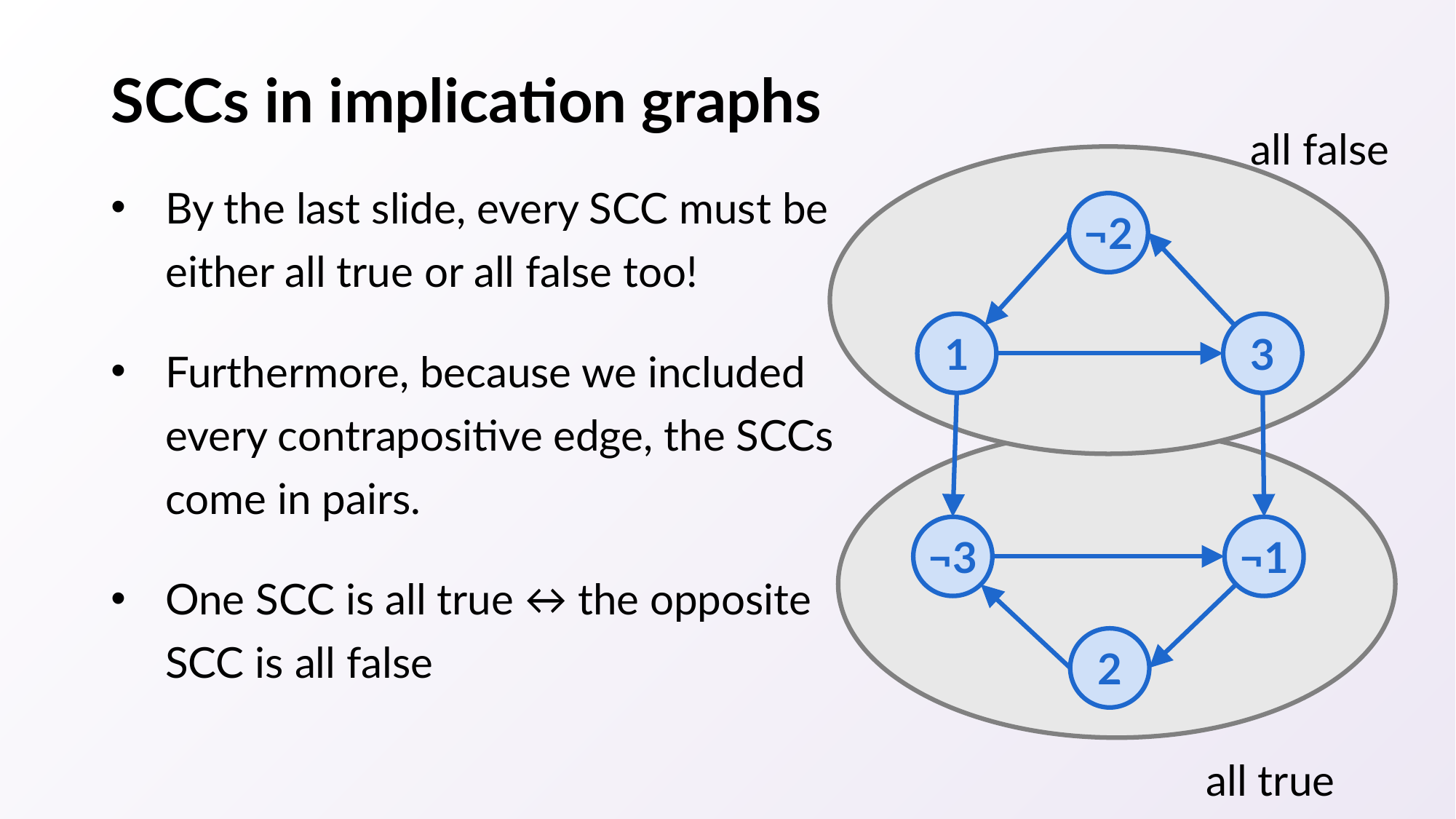

# SCCs in implication graphs
all false

By the last slide, every SCC must be either all true or all false too!
Furthermore, because we included every contrapositive edge, the SCCs come in pairs.
One SCC is all true ↔ the opposite SCC is all false
¬2
1
3

¬3
¬1
2
all true